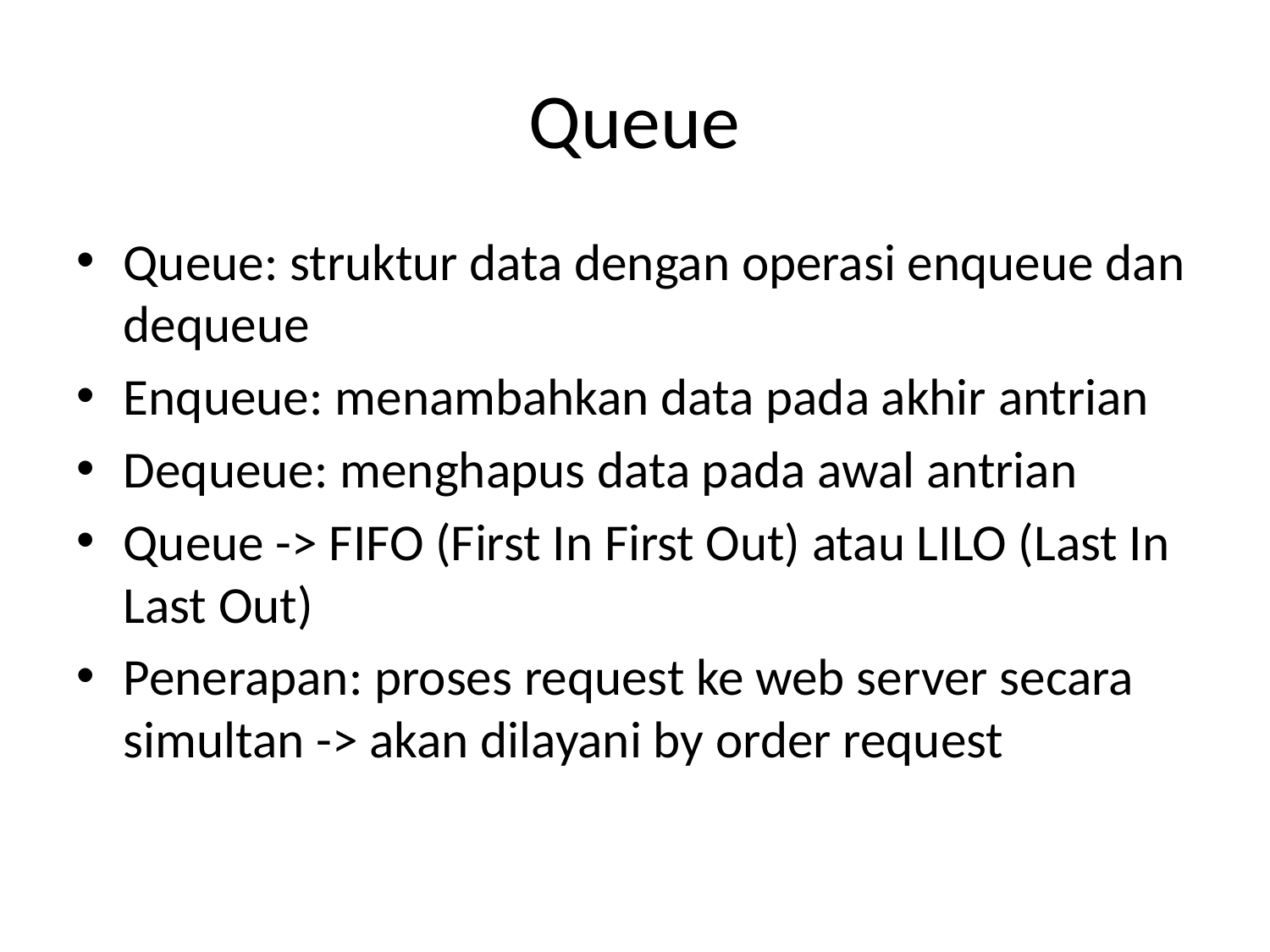

# Queue
Queue: struktur data dengan operasi enqueue dan dequeue
Enqueue: menambahkan data pada akhir antrian
Dequeue: menghapus data pada awal antrian
Queue -> FIFO (First In First Out) atau LILO (Last In Last Out)
Penerapan: proses request ke web server secara simultan -> akan dilayani by order request